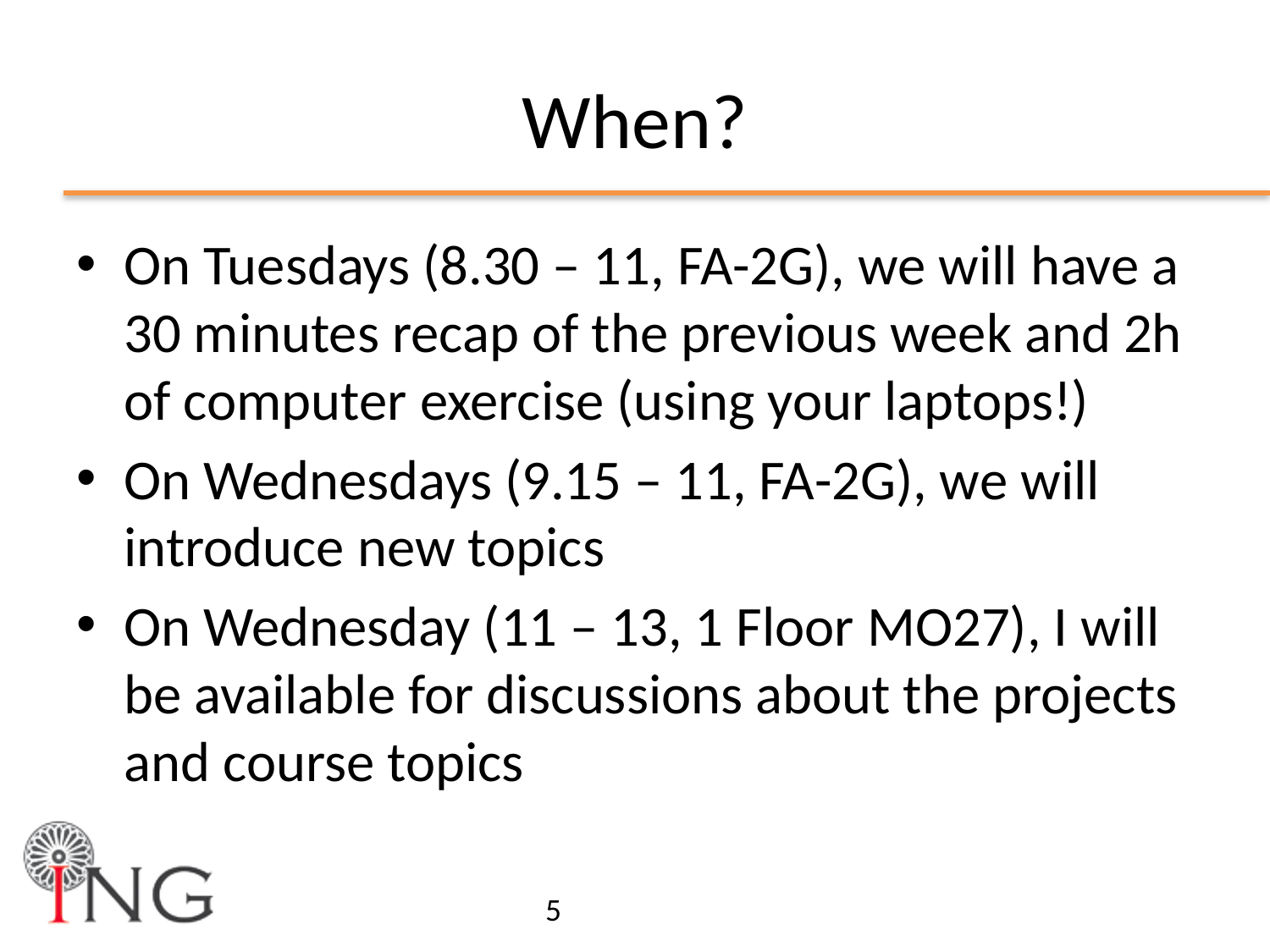

# When?
On Tuesdays (8.30 – 11, FA-2G), we will have a 30 minutes recap of the previous week and 2h of computer exercise (using your laptops!)
On Wednesdays (9.15 – 11, FA-2G), we will introduce new topics
On Wednesday (11 – 13, 1 Floor MO27), I will be available for discussions about the projects and course topics
5